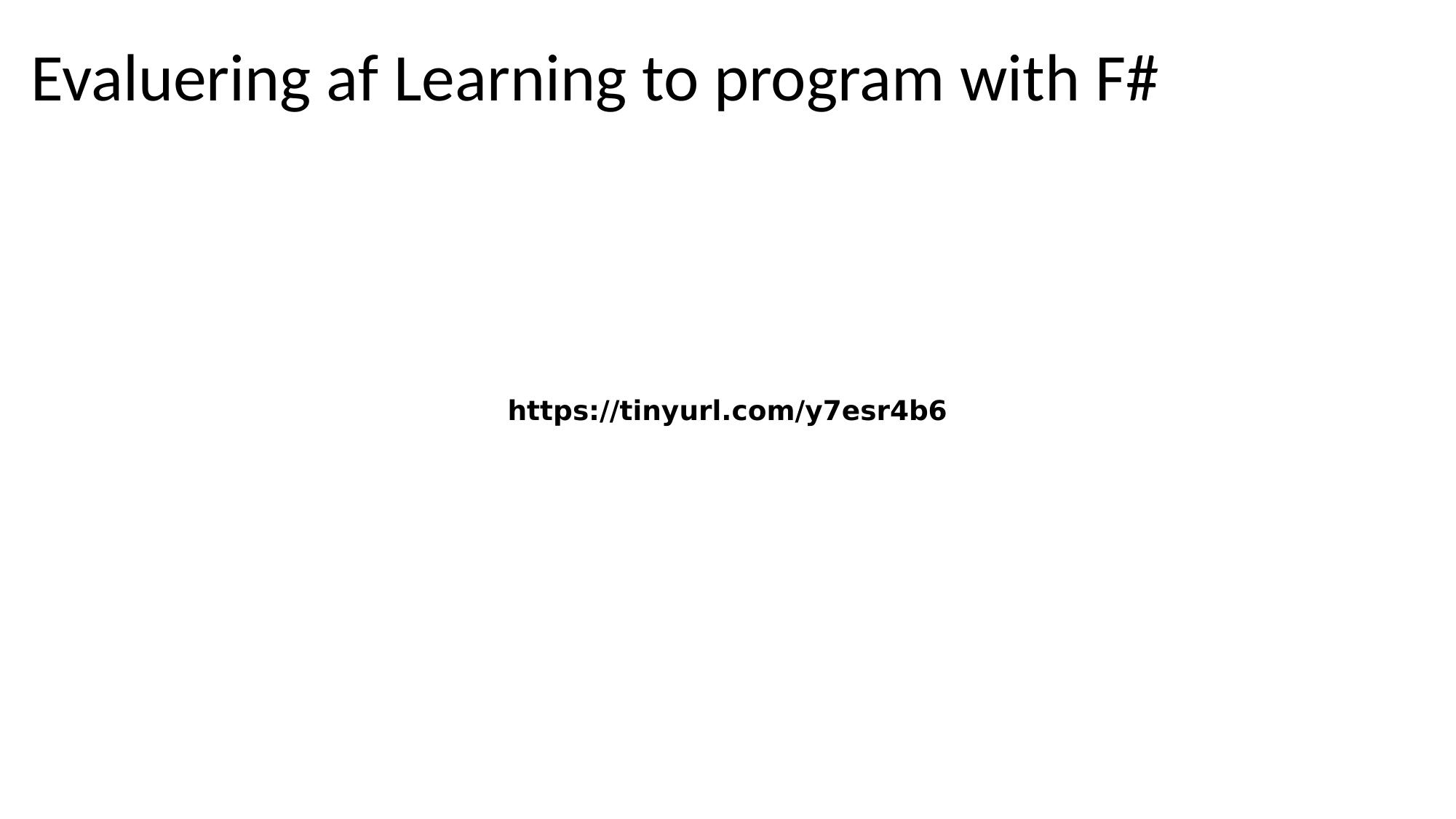

# Evaluering af Learning to program with F#
https://tinyurl.com/y7esr4b6